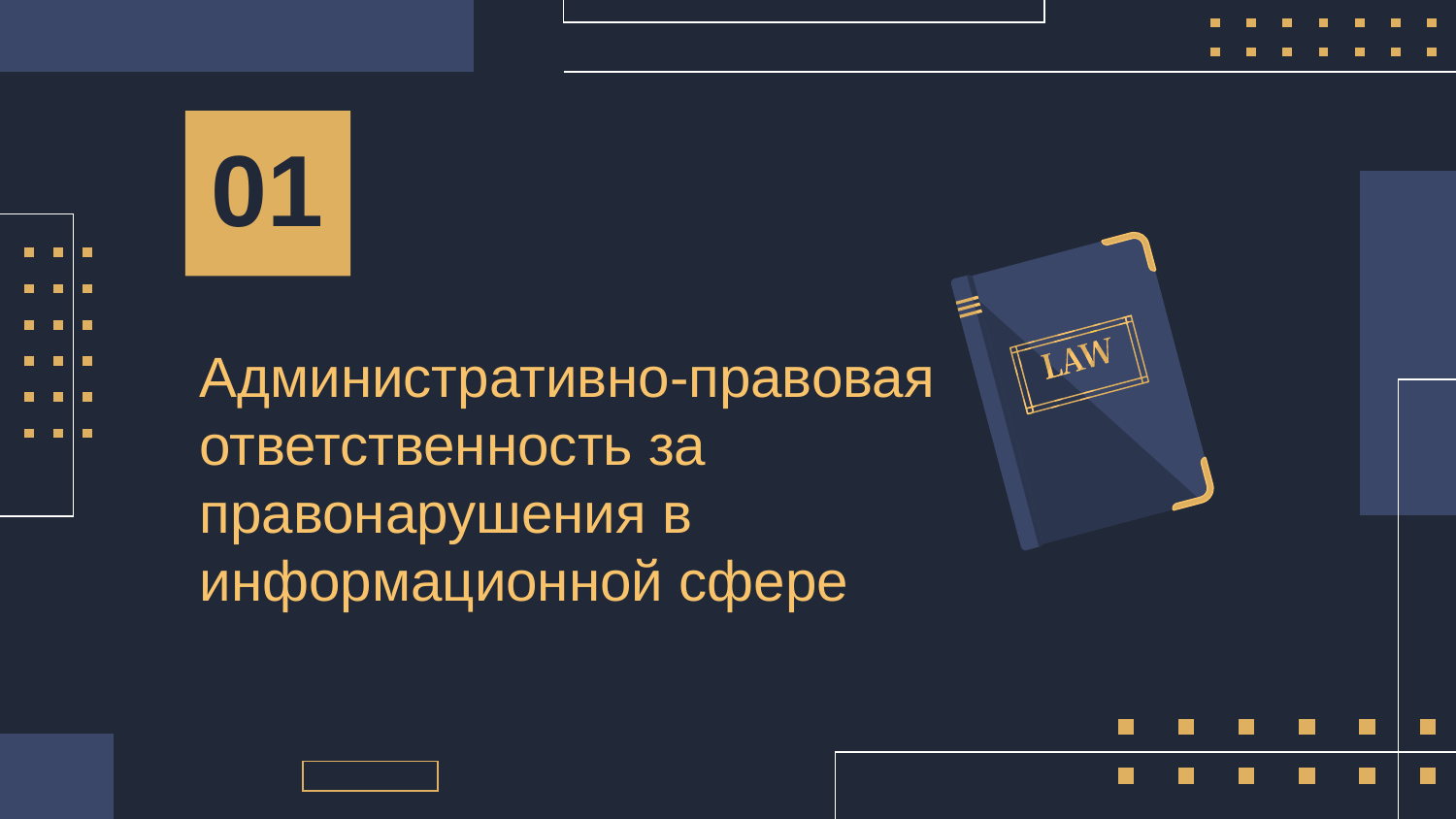

01

# Административно-правовая ответственность за правонарушения в информационной сфере